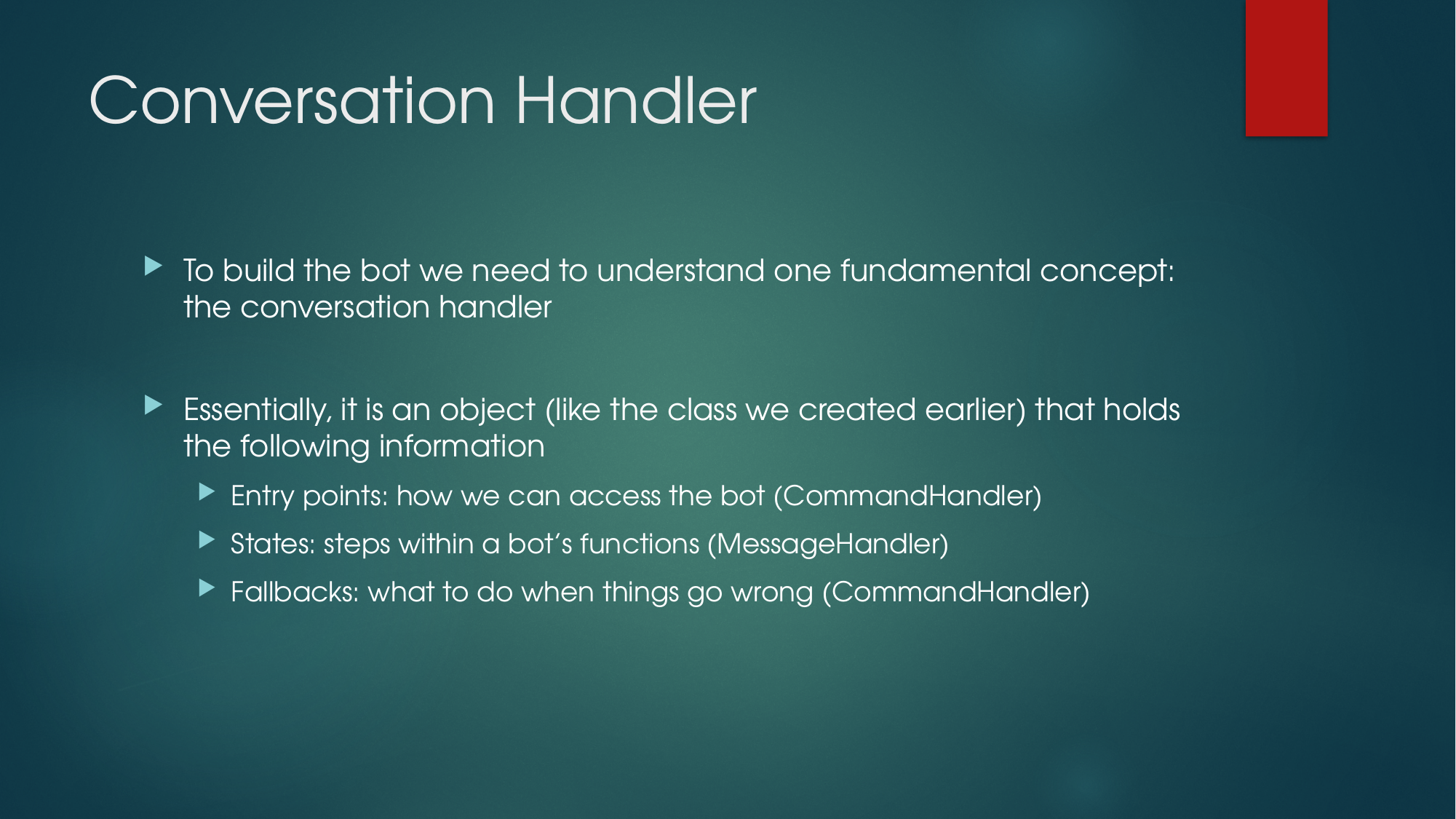

# Conversation Handler
To build the bot we need to understand one fundamental concept: the conversation handler

Essentially, it is an object (like the class we created earlier) that holds the following information
Entry points: how we can access the bot (CommandHandler)
States: steps within a bot’s functions (MessageHandler)
Fallbacks: what to do when things go wrong (CommandHandler)